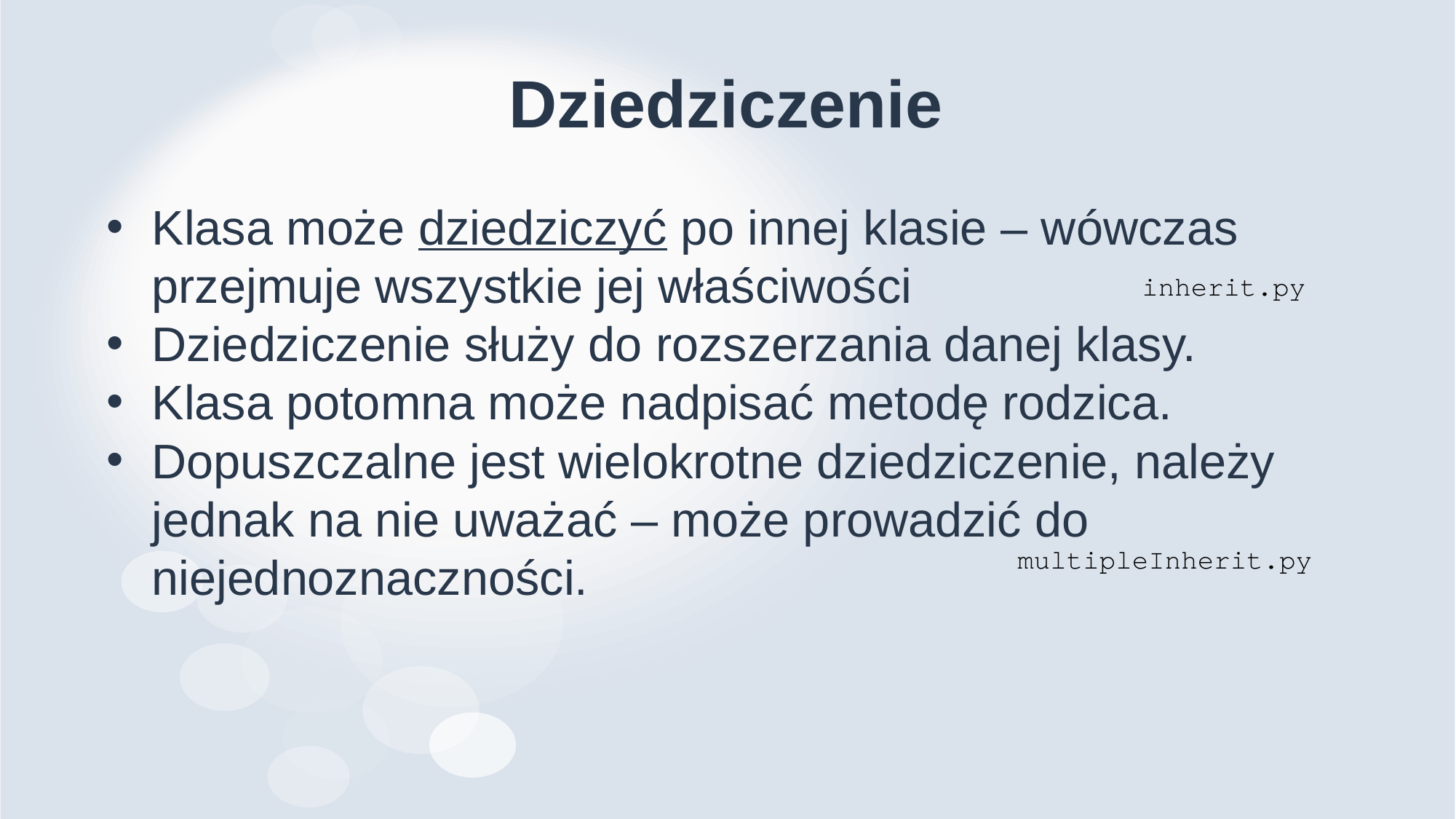

# Dziedziczenie
Klasa może dziedziczyć po innej klasie – wówczas przejmuje wszystkie jej właściwości
Dziedziczenie służy do rozszerzania danej klasy.
Klasa potomna może nadpisać metodę rodzica.
Dopuszczalne jest wielokrotne dziedziczenie, należy jednak na nie uważać – może prowadzić do niejednoznaczności.

inherit.py
multipleInherit.py